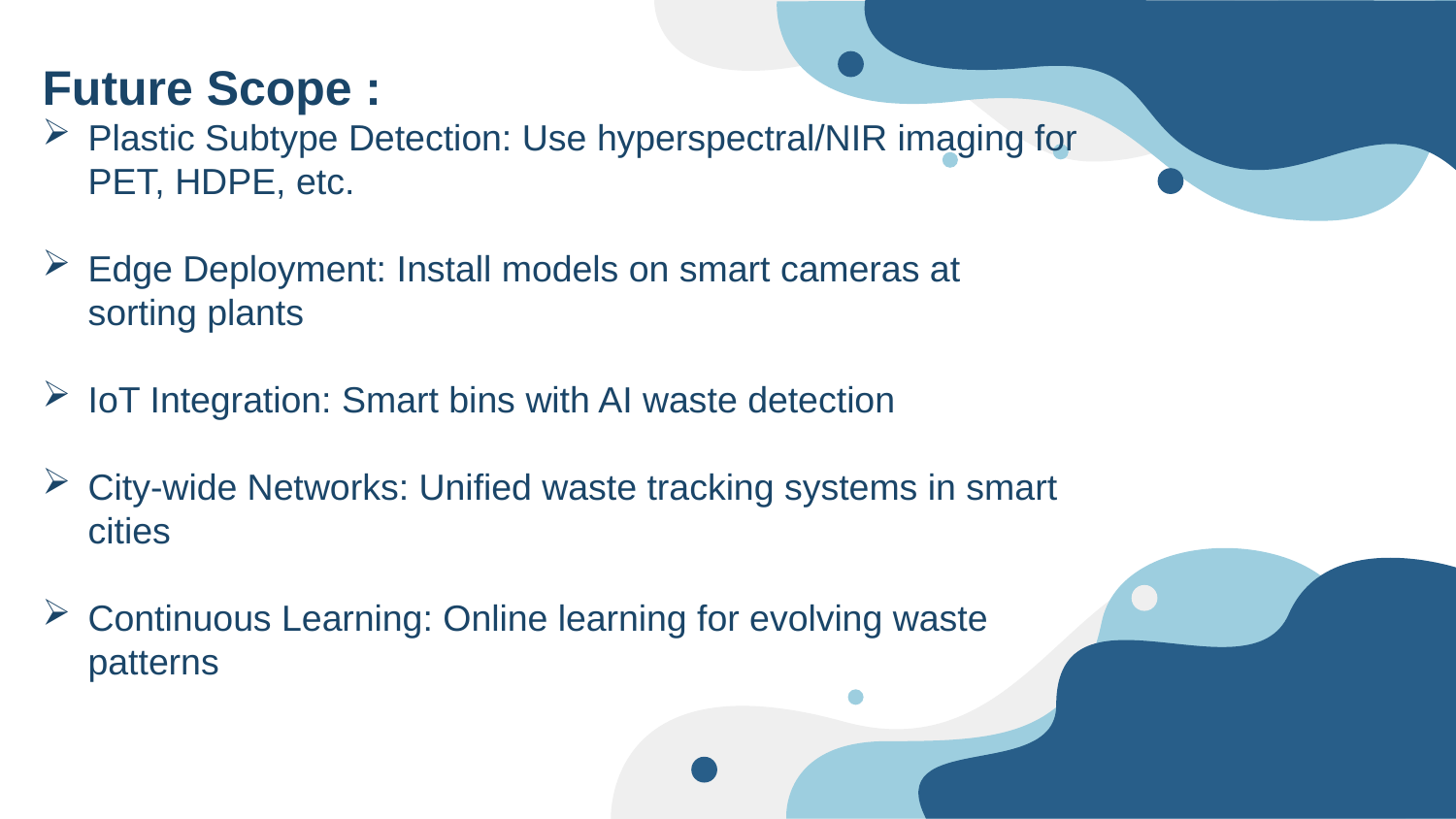

Future Scope :
Plastic Subtype Detection: Use hyperspectral/NIR imaging for PET, HDPE, etc.

Edge Deployment: Install models on smart cameras at sorting plants

IoT Integration: Smart bins with AI waste detection

City-wide Networks: Unified waste tracking systems in smart cities

Continuous Learning: Online learning for evolving waste patterns